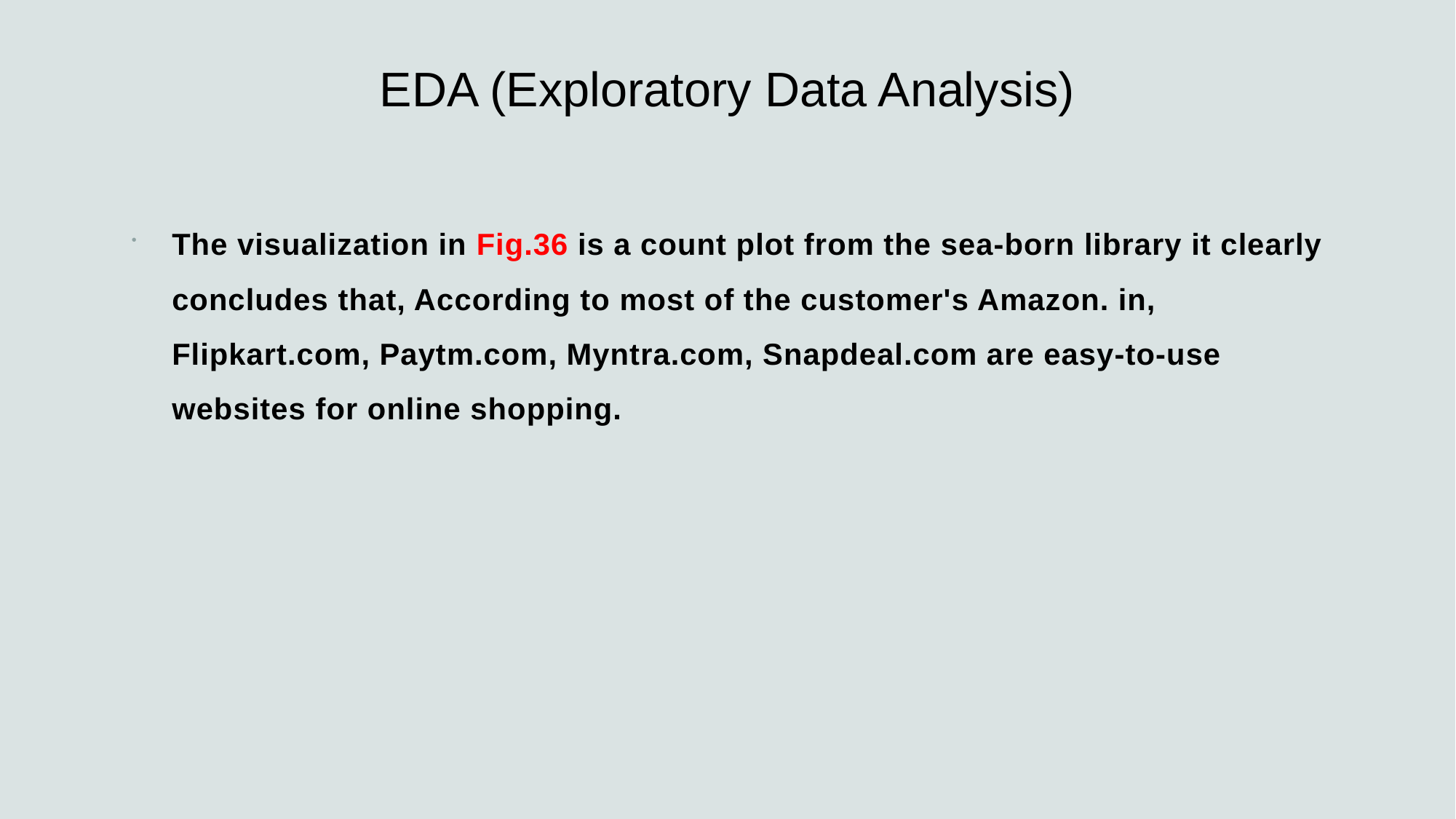

# EDA (Exploratory Data Analysis)

The visualization in Fig.36 is a count plot from the sea-born library it clearly concludes that, According to most of the customer's Amazon. in, Flipkart.com, Paytm.com, Myntra.com, Snapdeal.com are easy-to-use websites for online shopping.